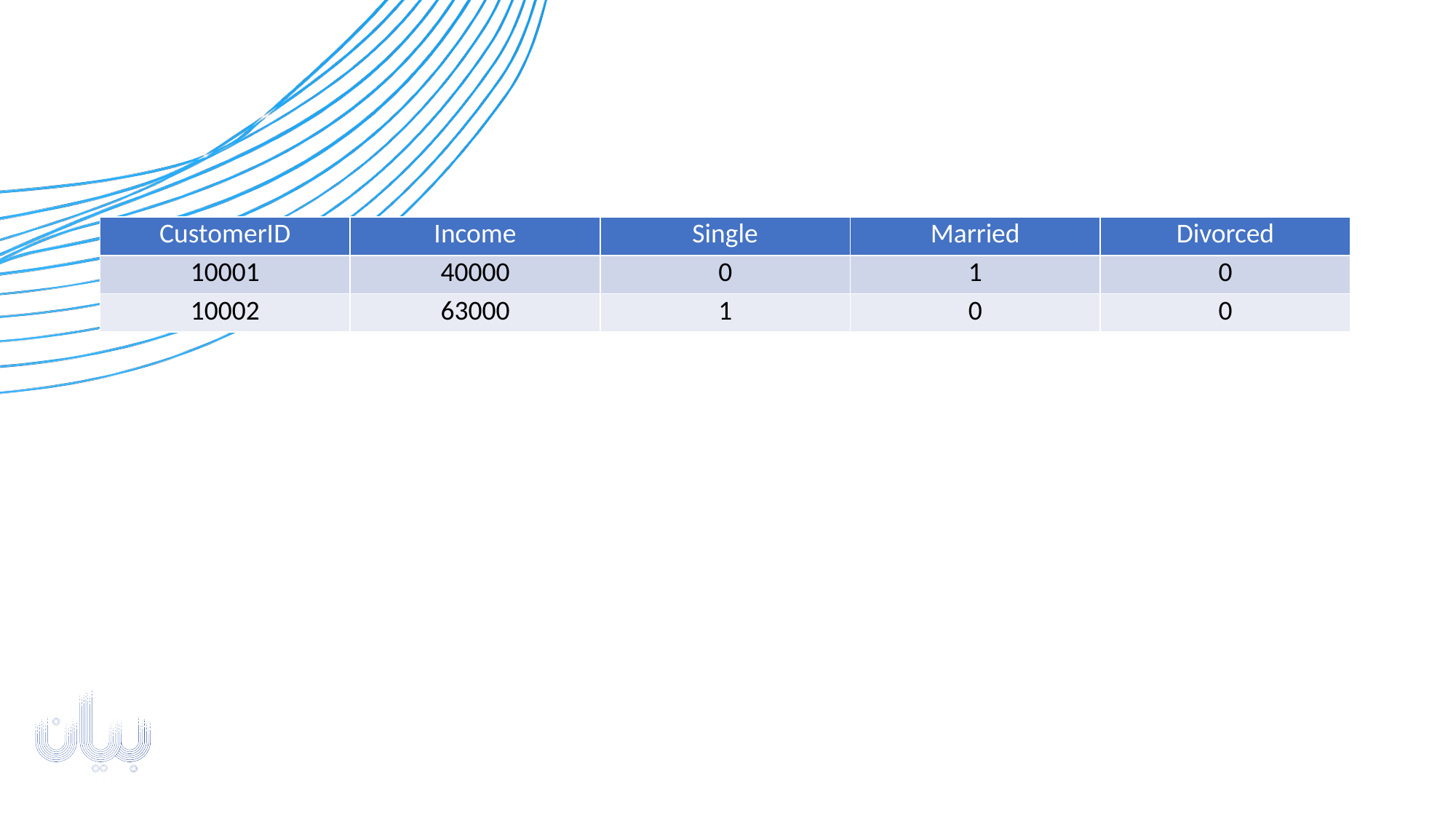

| CustomerID | Income | Single | Married | Divorced |
| --- | --- | --- | --- | --- |
| 10001 | 40000 | 0 | 1 | 0 |
| 10002 | 63000 | 1 | 0 | 0 |